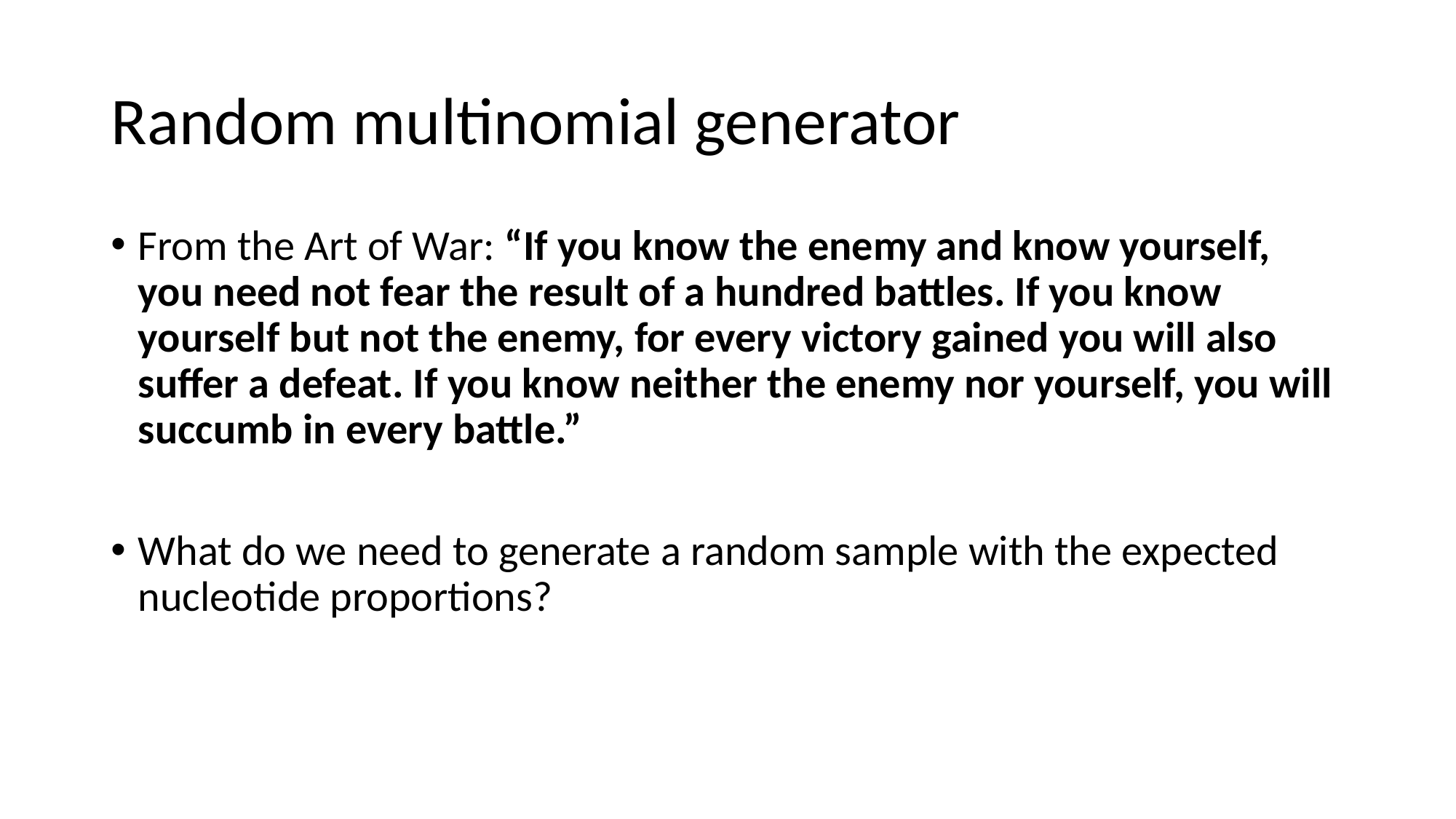

# Random multinomial generator
From the Art of War: “If you know the enemy and know yourself, you need not fear the result of a hundred battles. If you know yourself but not the enemy, for every victory gained you will also suffer a defeat. If you know neither the enemy nor yourself, you will succumb in every battle.”

What do we need to generate a random sample with the expected nucleotide proportions?